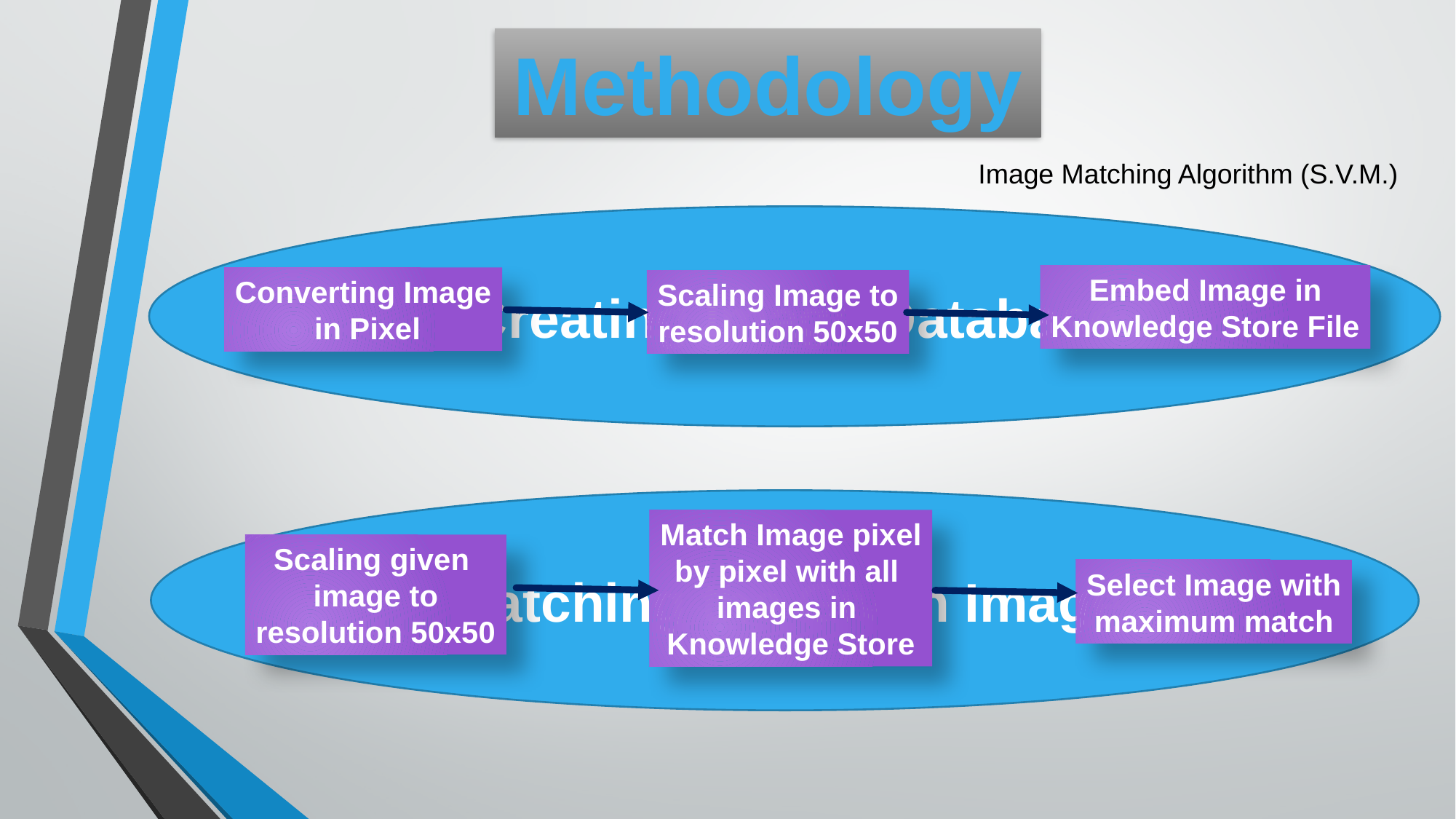

Methodology
Image Matching Algorithm (S.V.M.)
Creating Image Database
Embed Image in
Knowledge Store File
Converting Image
 in Pixel
Scaling Image to
resolution 50x50
Matching the Given Image
Match Image pixel
by pixel with all
images in
Knowledge Store
Scaling given
image to
resolution 50x50
Select Image with
maximum match